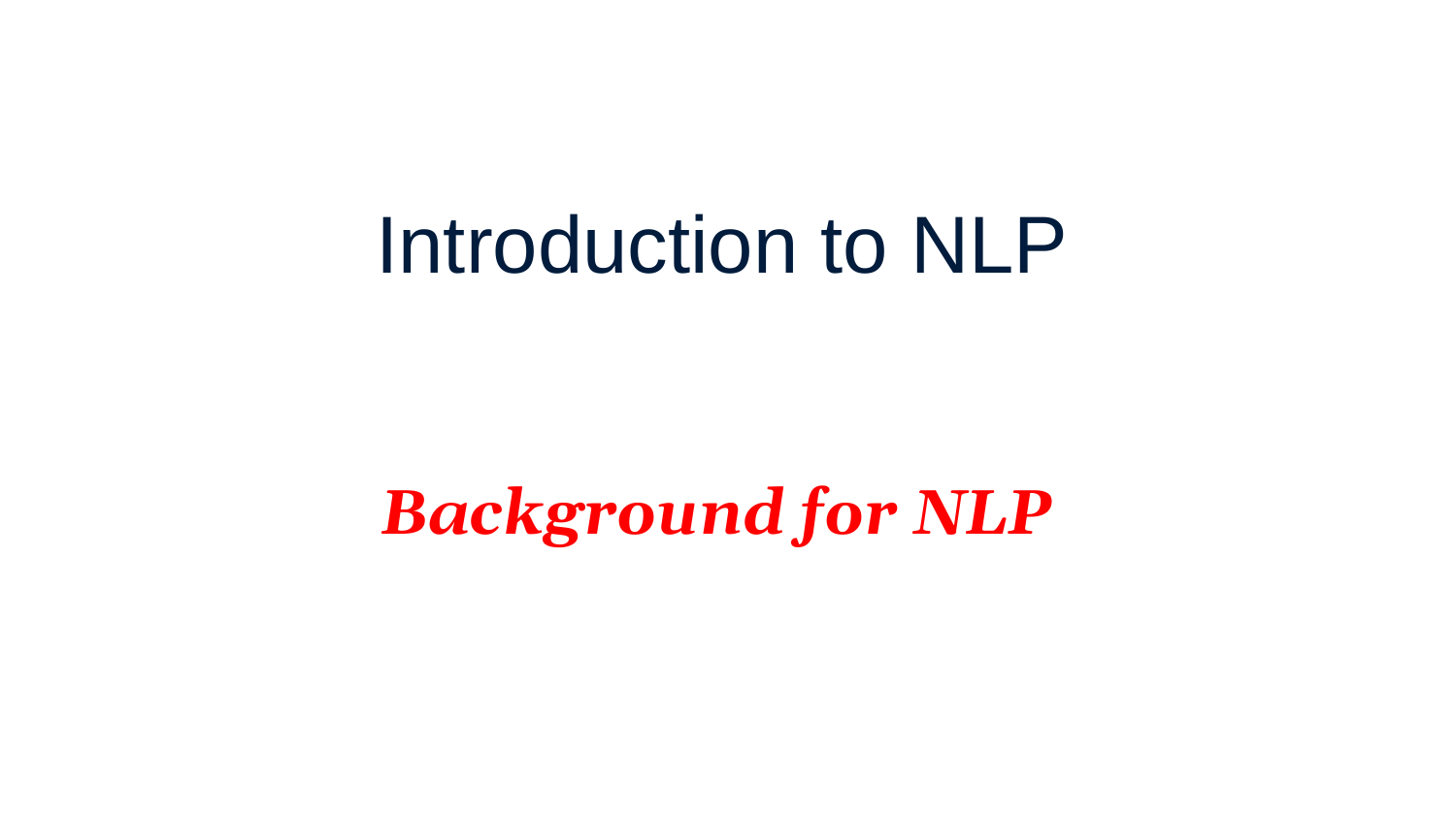

# Introduction to NLP
Background for NLP